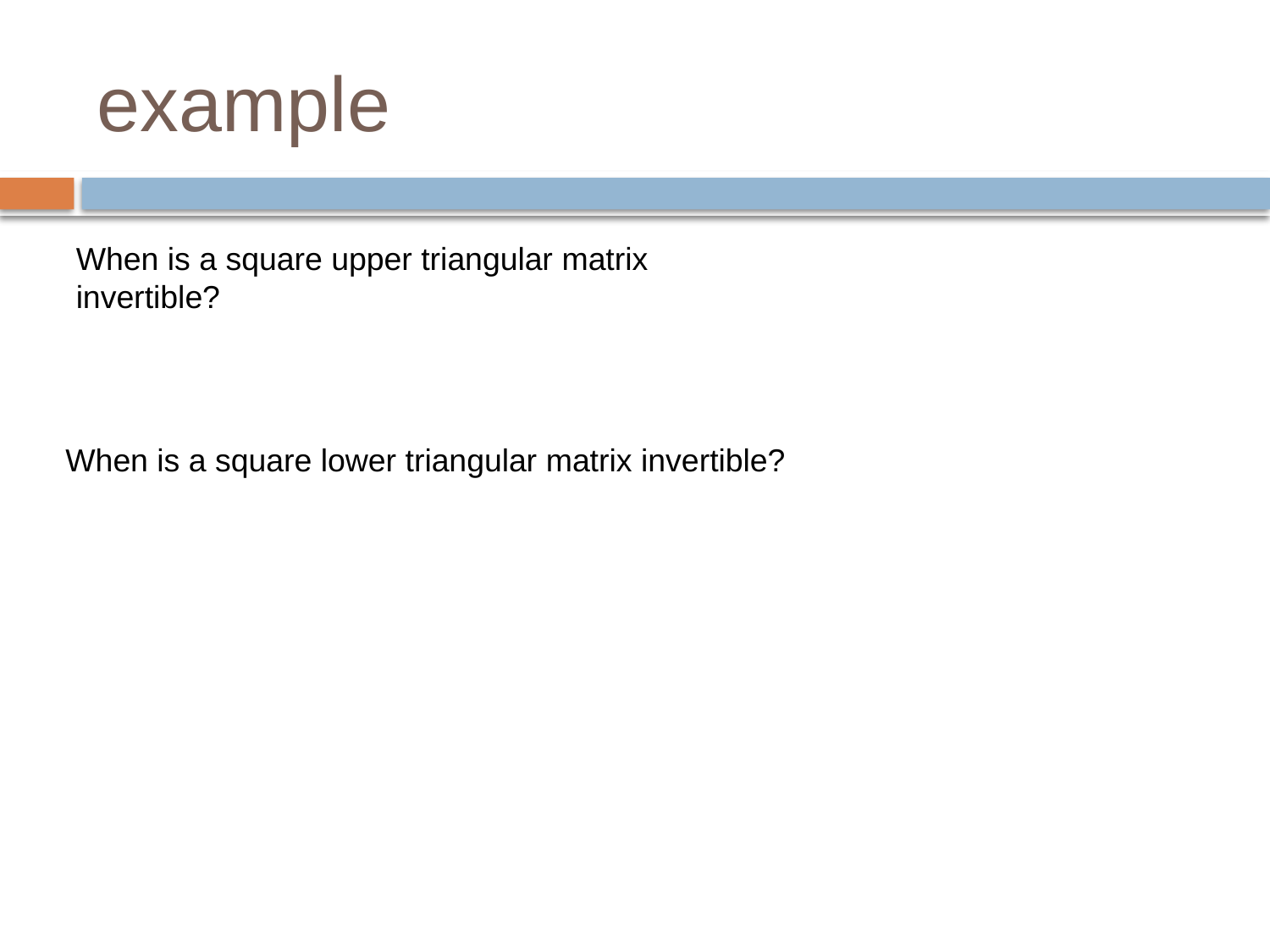

# example
When is a square upper triangular matrix invertible?
When is a square lower triangular matrix invertible?